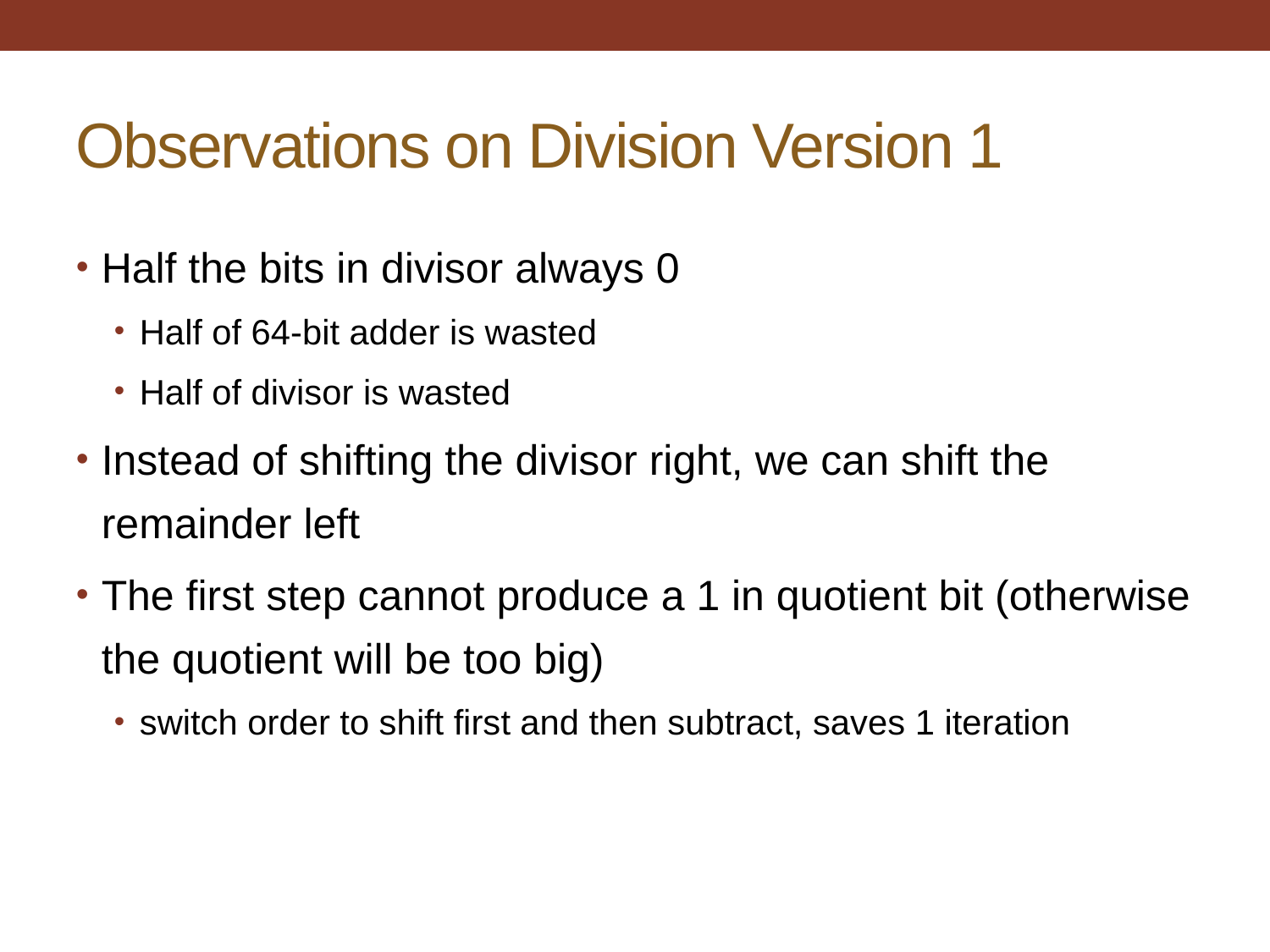

# Observations on Division Version 1
Half the bits in divisor always 0
Half of 64-bit adder is wasted
Half of divisor is wasted
Instead of shifting the divisor right, we can shift the remainder left
The first step cannot produce a 1 in quotient bit (otherwise the quotient will be too big)
switch order to shift first and then subtract, saves 1 iteration